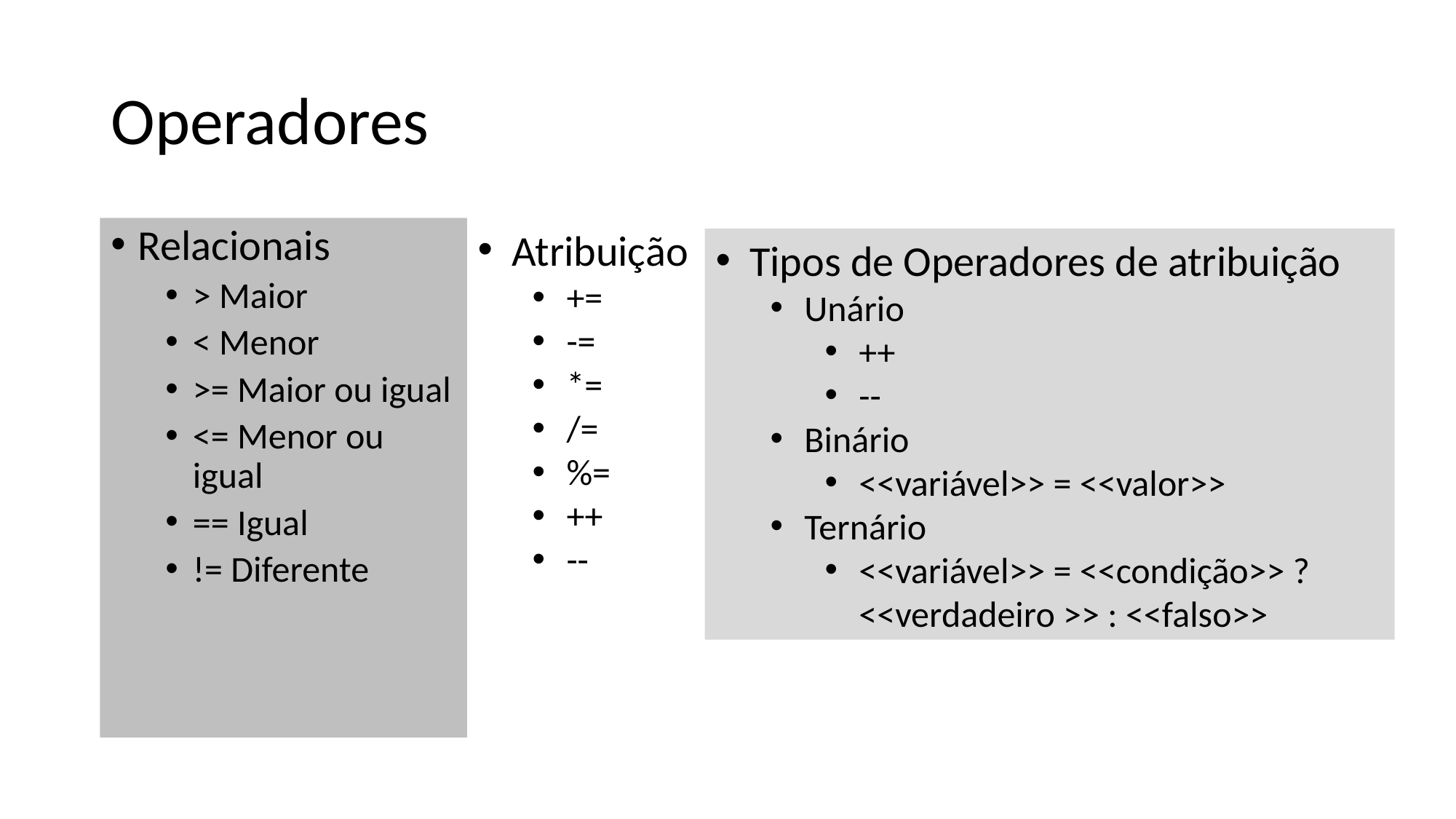

# Operadores
Relacionais
> Maior
< Menor
>= Maior ou igual
<= Menor ou igual
== Igual
!= Diferente

Atribuição
+=
-=
*=
/=
%=
++
--
Tipos de Operadores de atribuição
Unário
++
--
Binário
<<variável>> = <<valor>>
Ternário
<<variável>> = <<condição>> ? <<verdadeiro >> : <<falso>>